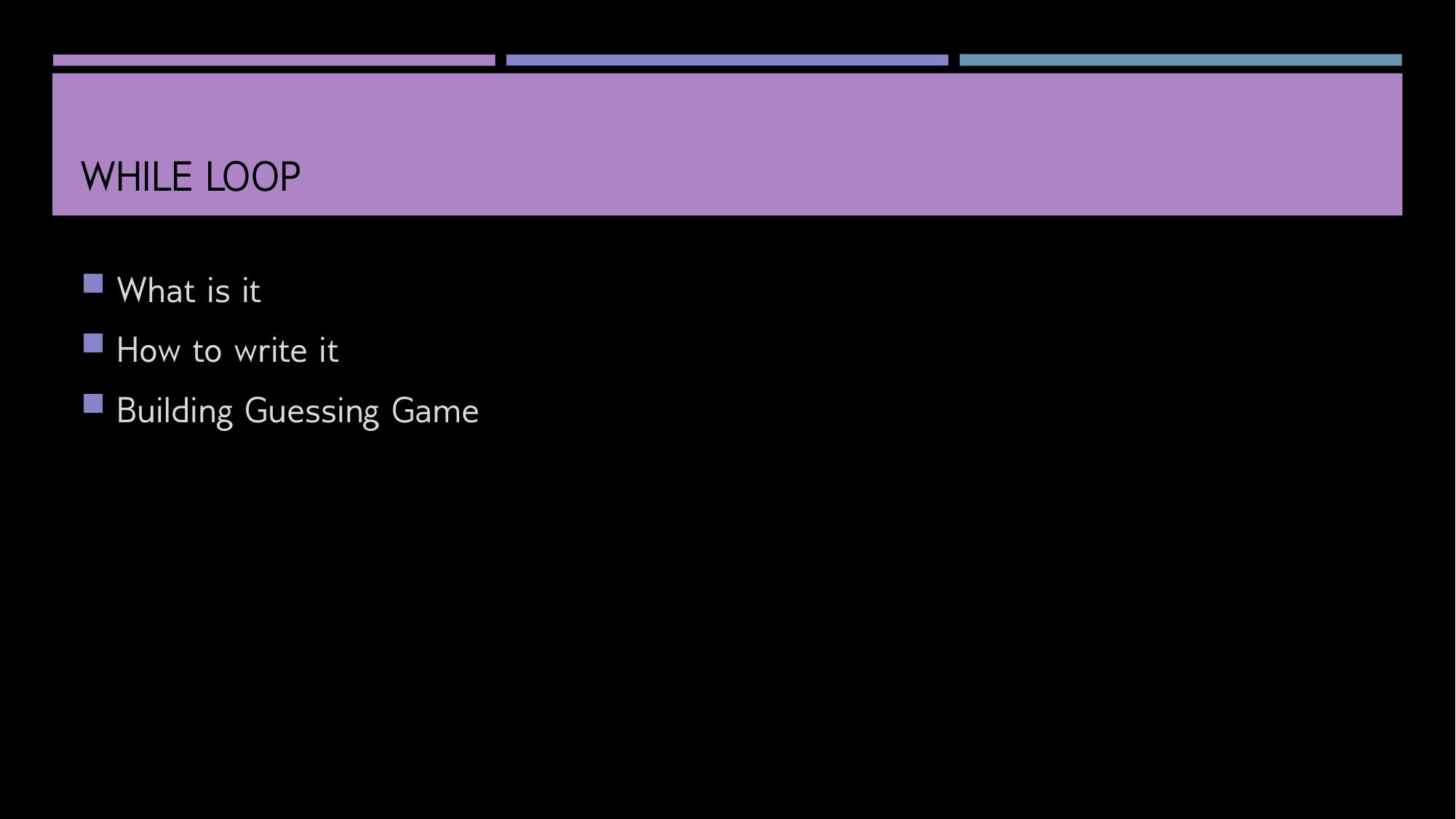

# While loop
What is it
How to write it
Building Guessing Game